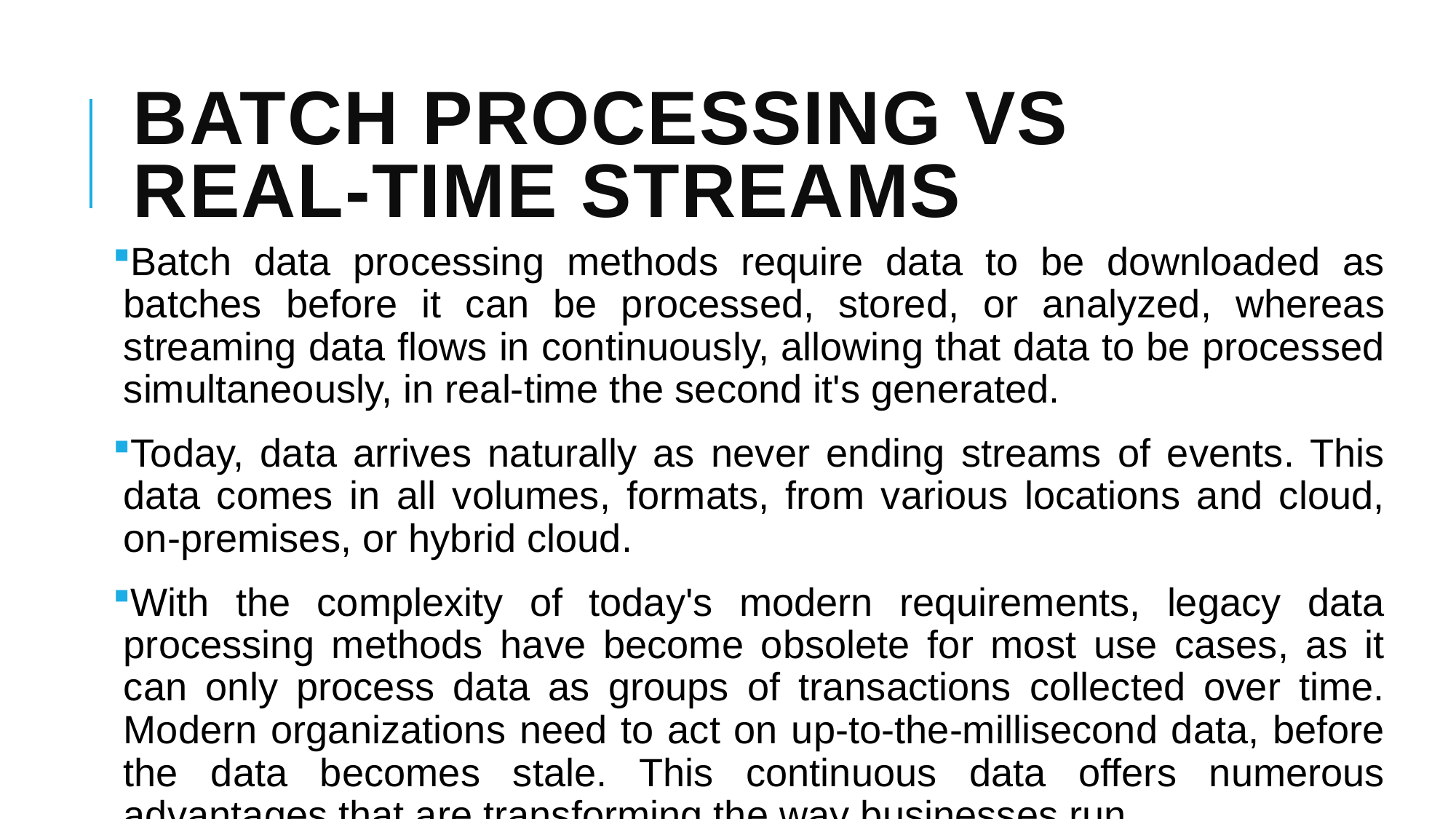

# Batch Processing vs Real-Time Streams
Batch data processing methods require data to be downloaded as batches before it can be processed, stored, or analyzed, whereas streaming data flows in continuously, allowing that data to be processed simultaneously, in real-time the second it's generated.
Today, data arrives naturally as never ending streams of events. This data comes in all volumes, formats, from various locations and cloud, on-premises, or hybrid cloud.
With the complexity of today's modern requirements, legacy data processing methods have become obsolete for most use cases, as it can only process data as groups of transactions collected over time. Modern organizations need to act on up-to-the-millisecond data, before the data becomes stale. This continuous data offers numerous advantages that are transforming the way businesses run.